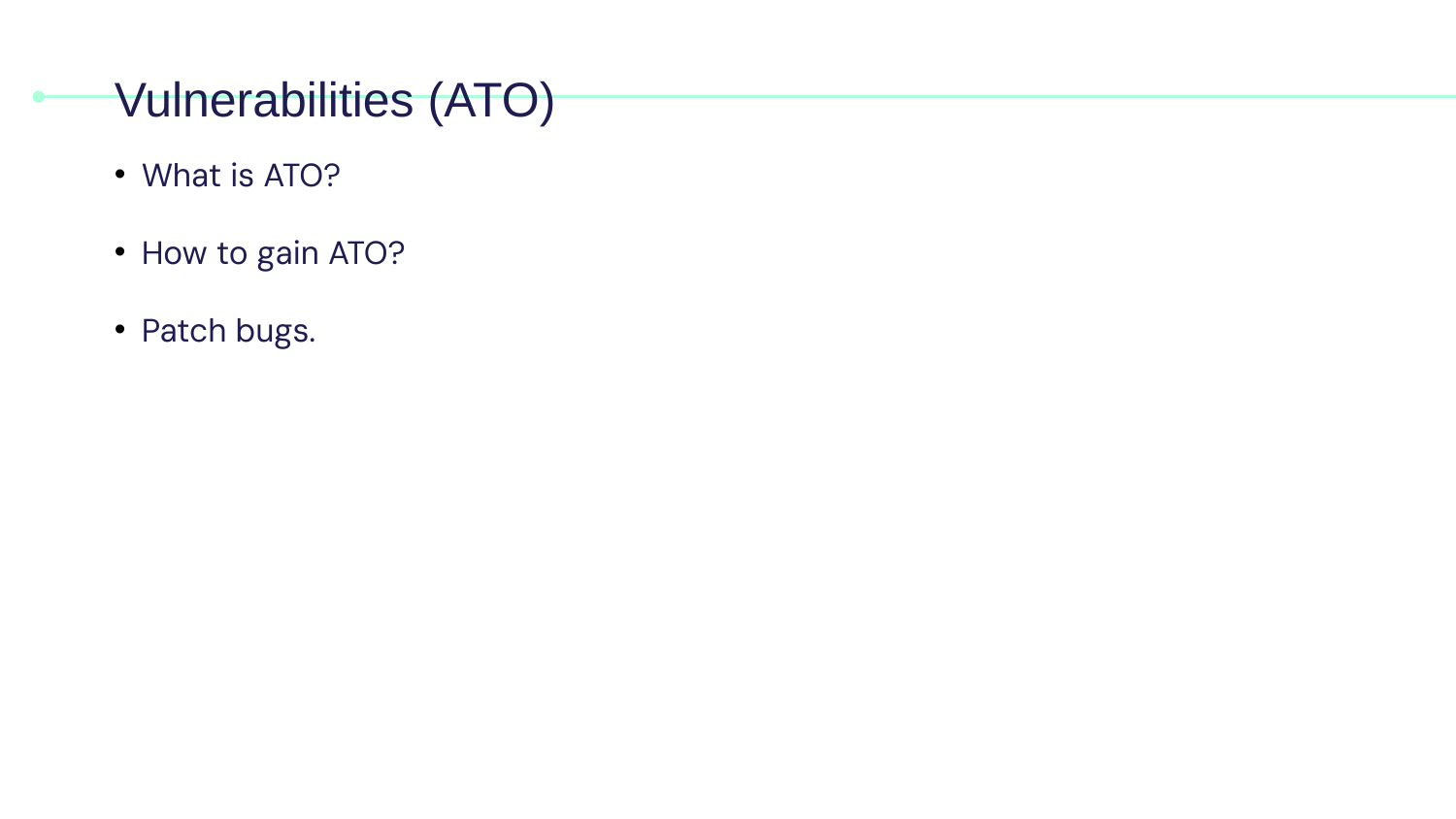

# Vulnerabilities (ATO)
What is ATO?

How to gain ATO?

Patch bugs.